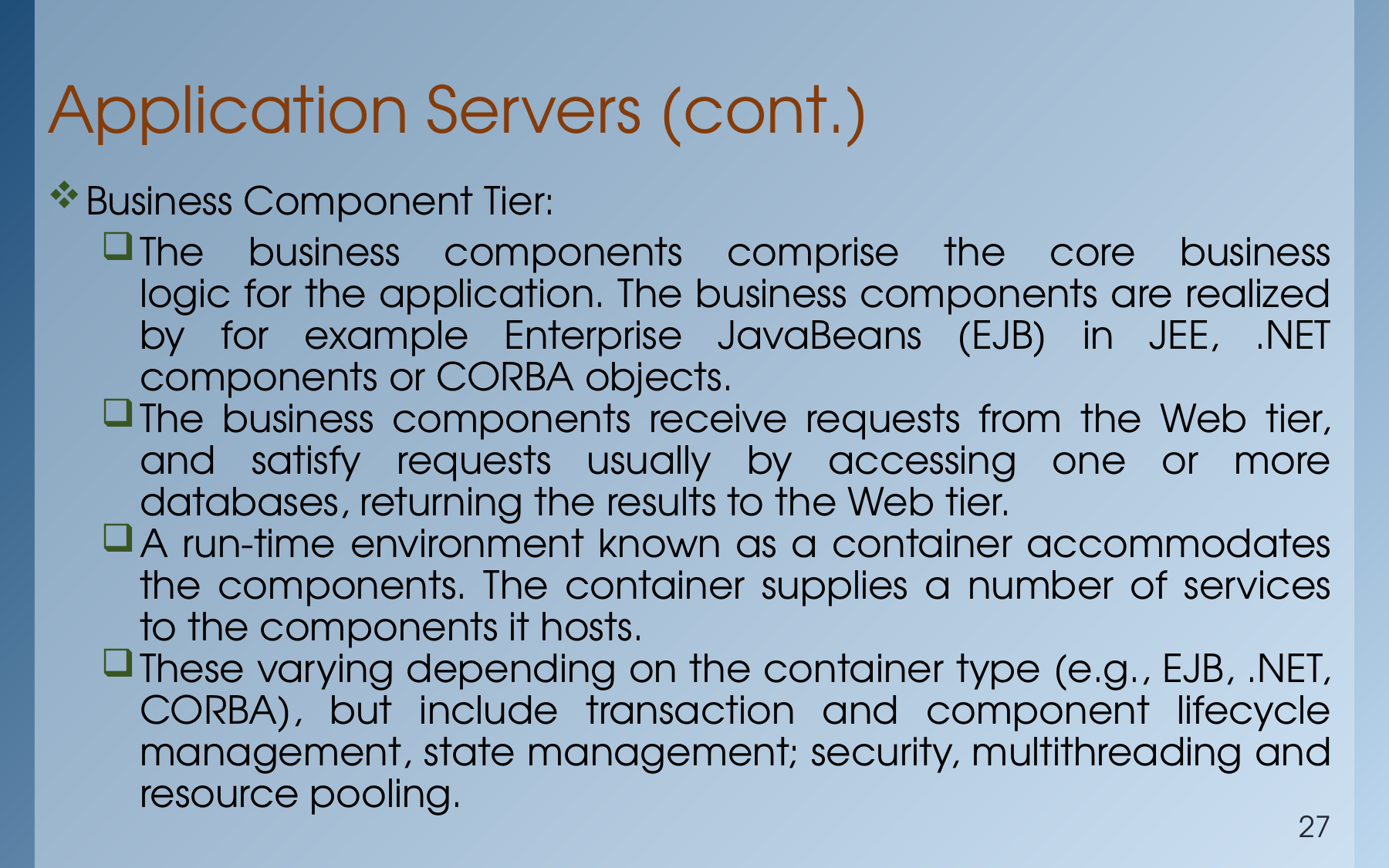

# Application Servers (cont.)
Business Component Tier:
The business components comprise the core business
logic for the application. The business components are realized by for example Enterprise JavaBeans (EJB) in JEE, .NET components or CORBA objects.
The business components receive requests from the Web tier, and satisfy requests usually by accessing one or more databases, returning the results to the Web tier.
A run-time environment known as a container accommodates the components. The container supplies a number of services to the components it hosts.
These varying depending on the container type (e.g., EJB, .NET, CORBA), but include transaction and component lifecycle management, state management; security, multithreading and resource pooling.

27